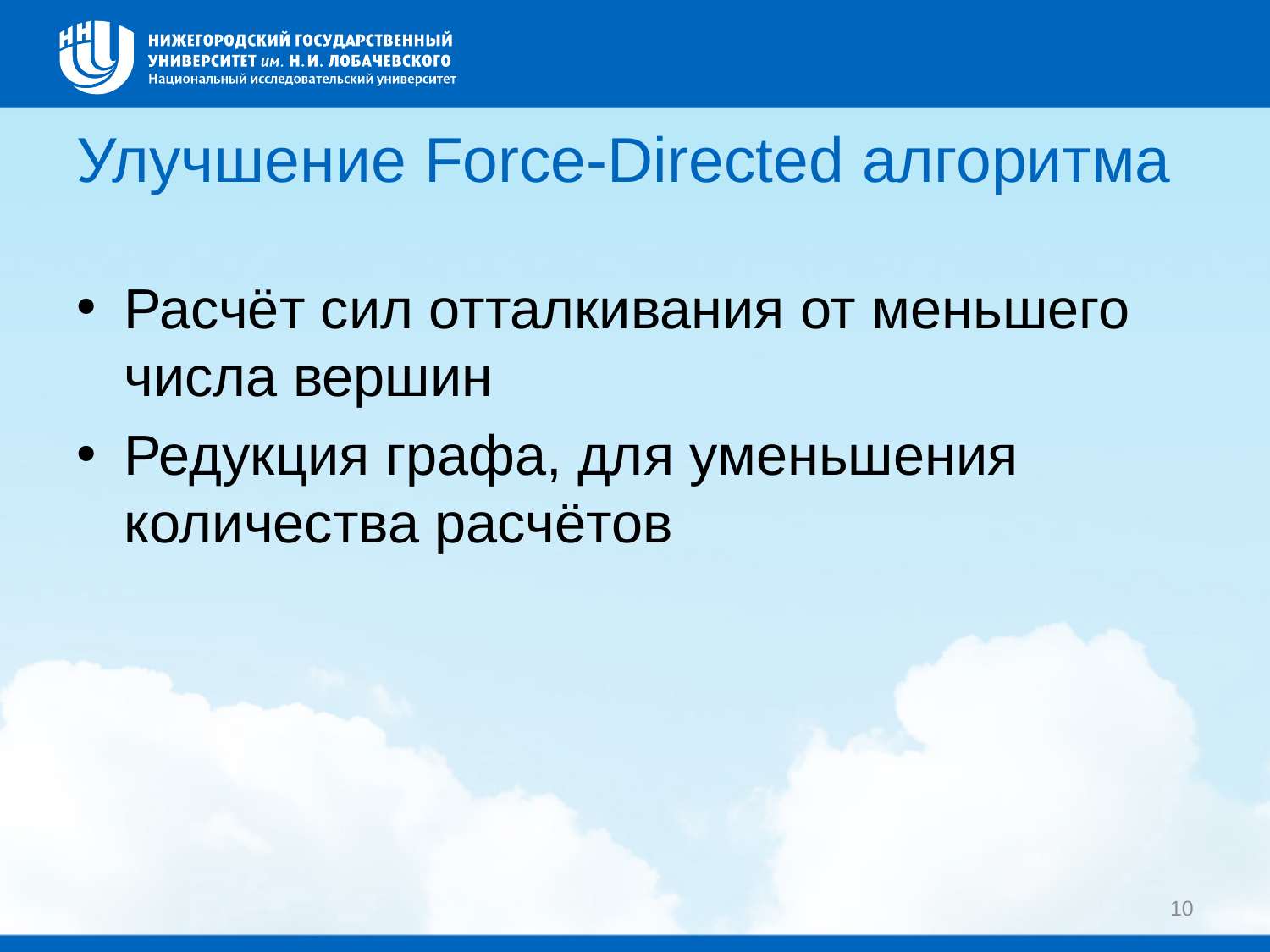

# Улучшение Force-Directed алгоритма
Расчёт сил отталкивания от меньшего числа вершин
Редукция графа, для уменьшения количества расчётов

10